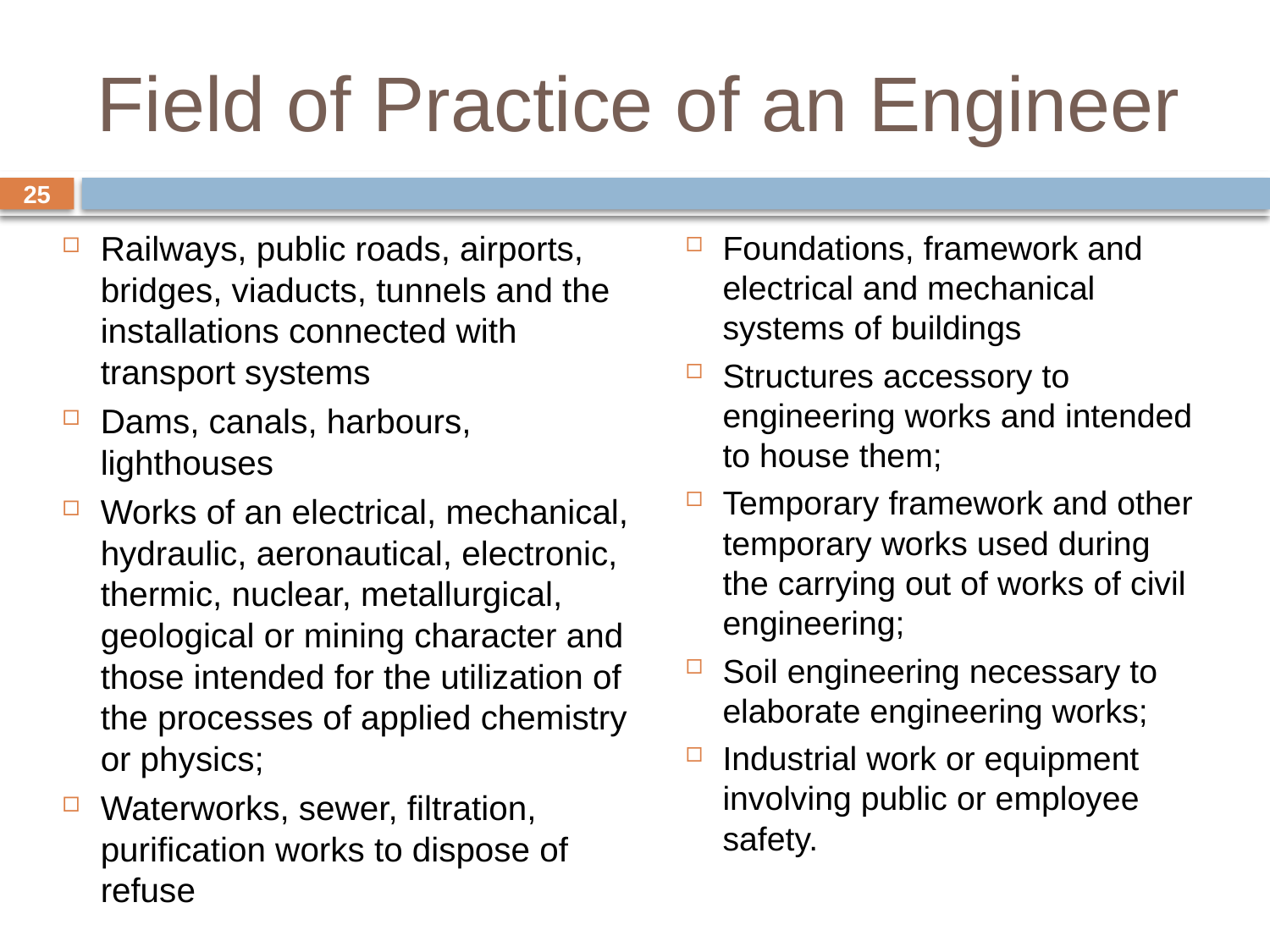

# Field of Practice of an Engineer
25
Railways, public roads, airports, bridges, viaducts, tunnels and the installations connected with transport systems
Dams, canals, harbours, lighthouses
Works of an electrical, mechanical, hydraulic, aeronautical, electronic, thermic, nuclear, metallurgical, geological or mining character and those intended for the utilization of the processes of applied chemistry or physics;
Waterworks, sewer, filtration, purification works to dispose of refuse

Foundations, framework and electrical and mechanical systems of buildings
Structures accessory to engineering works and intended to house them;
Temporary framework and other temporary works used during the carrying out of works of civil engineering;
Soil engineering necessary to elaborate engineering works;
Industrial work or equipment involving public or employee safety.